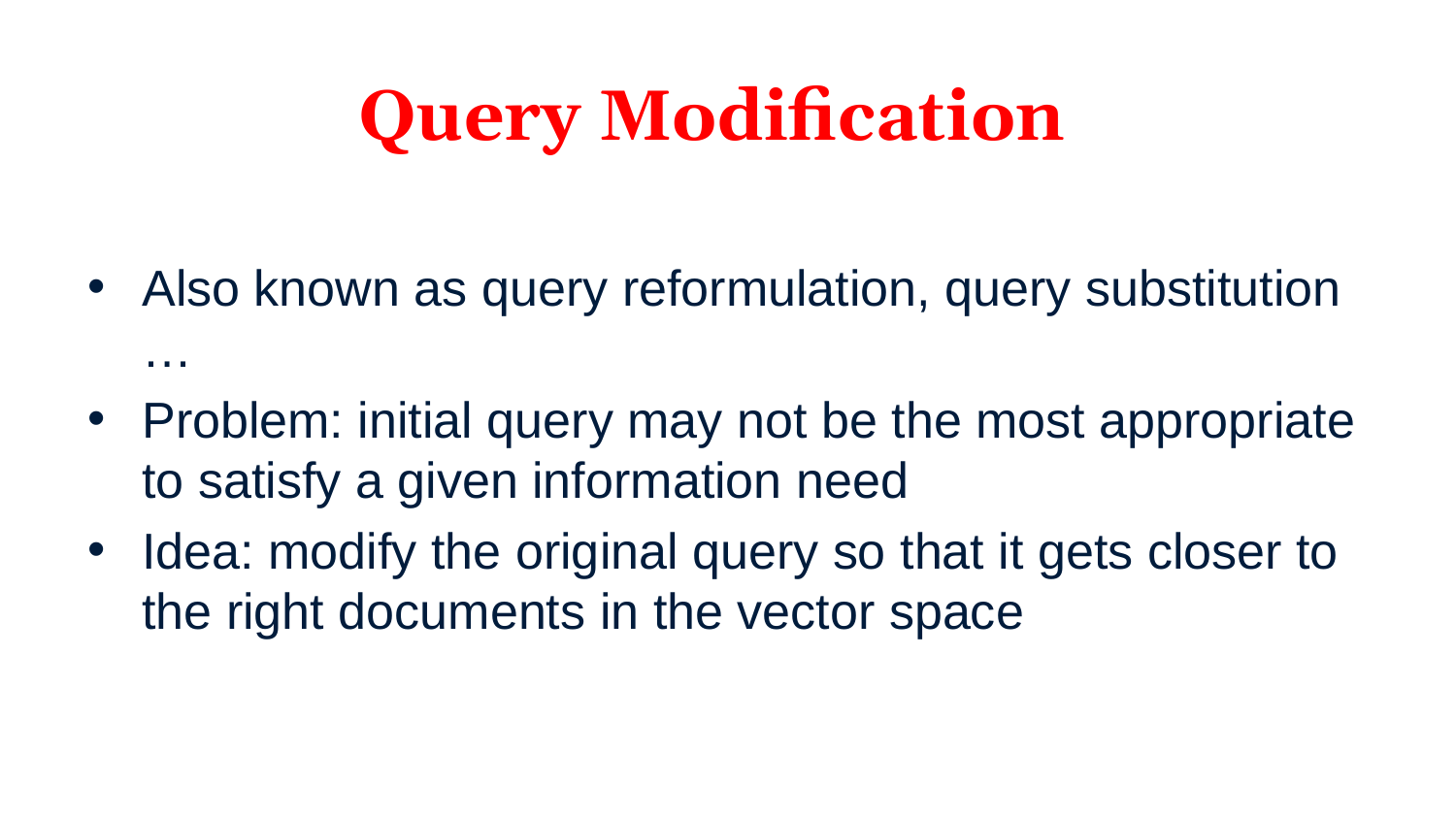

# Query Modification
Also known as query reformulation, query substitution …
Problem: initial query may not be the most appropriate to satisfy a given information need
Idea: modify the original query so that it gets closer to the right documents in the vector space